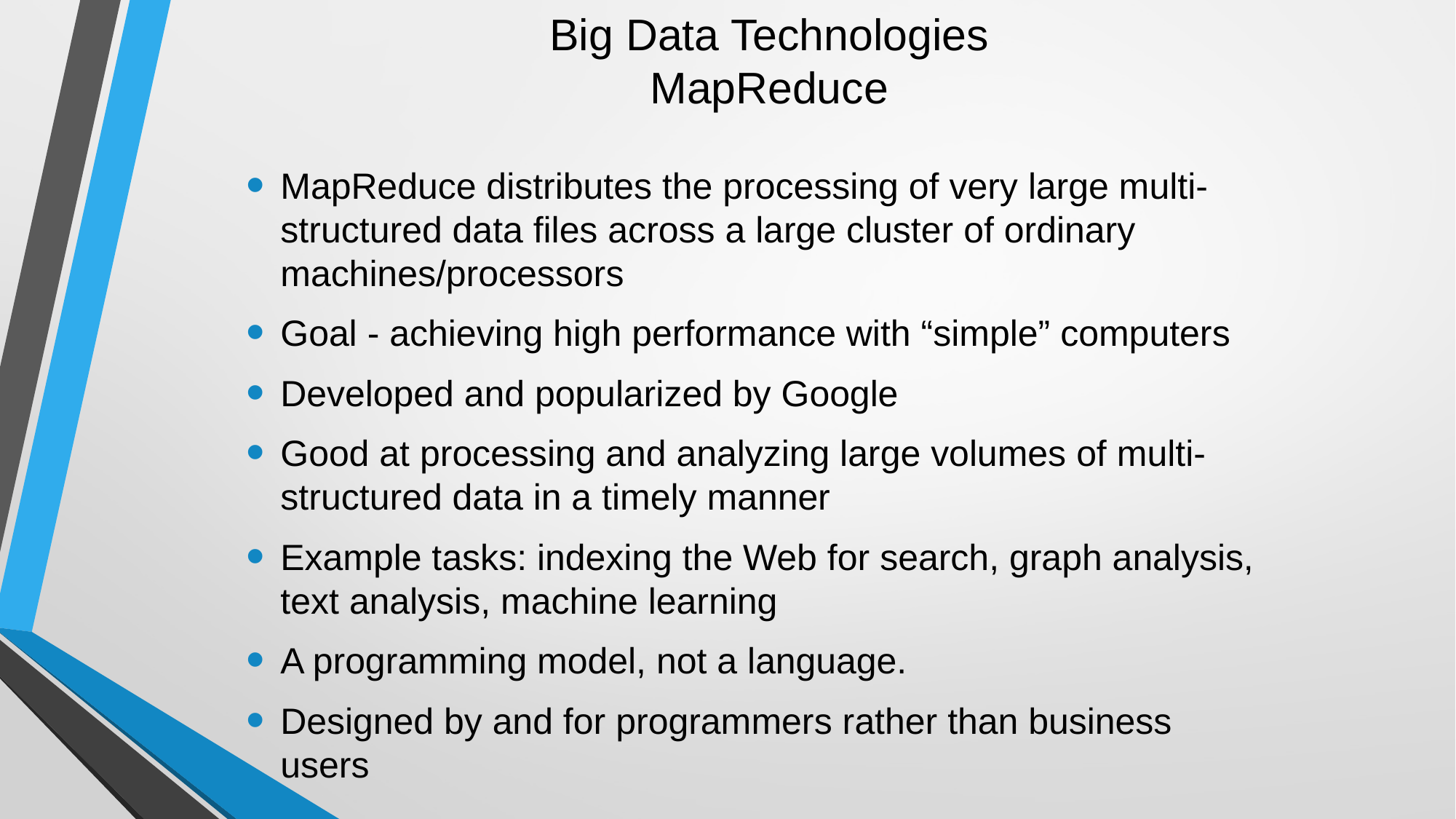

# Big Data Technologies MapReduce
MapReduce distributes the processing of very large multi-structured data files across a large cluster of ordinary machines/processors
Goal - achieving high performance with “simple” computers
Developed and popularized by Google
Good at processing and analyzing large volumes of multi-structured data in a timely manner
Example tasks: indexing the Web for search, graph analysis, text analysis, machine learning
A programming model, not a language.
Designed by and for programmers rather than business users